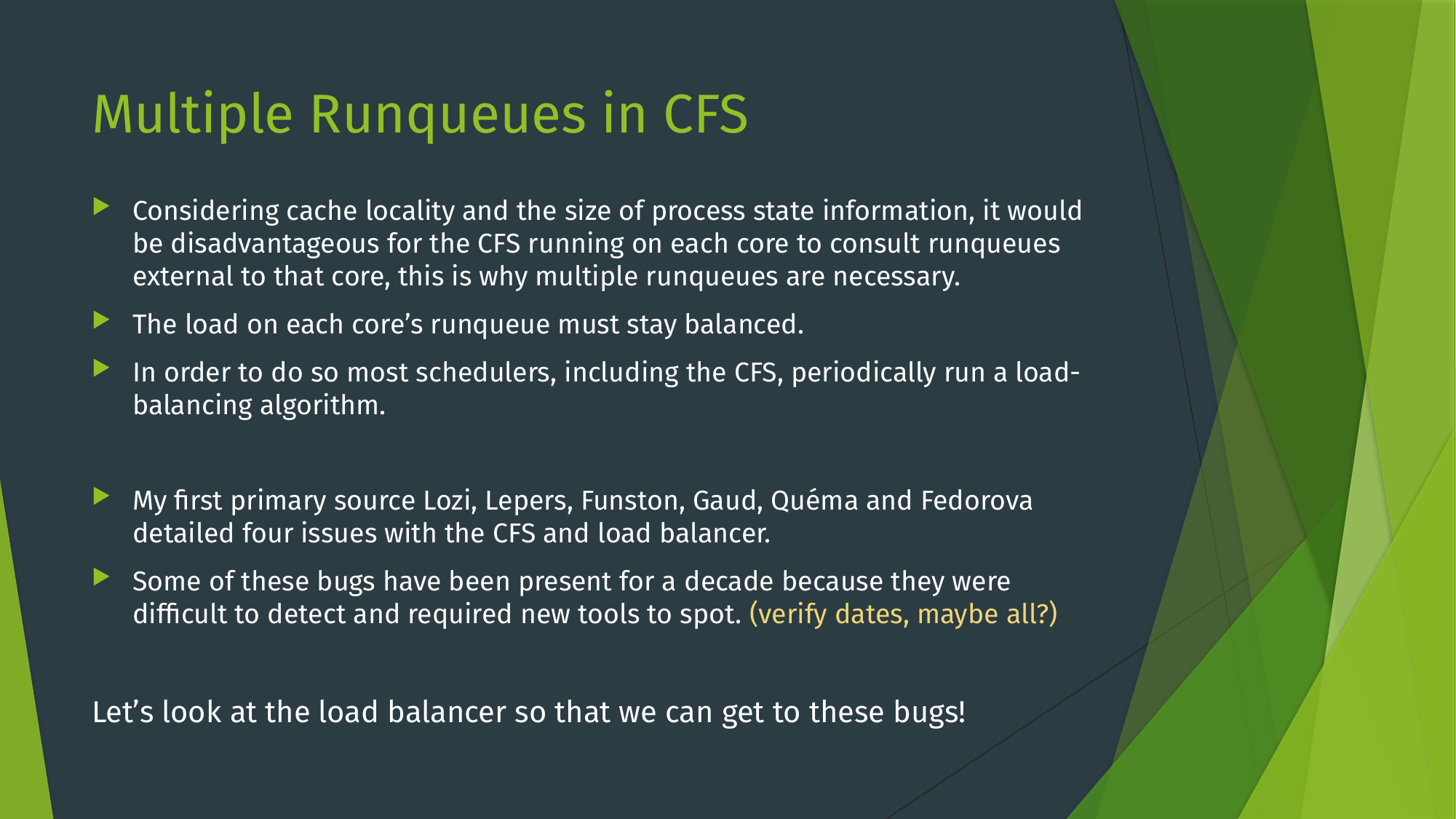

# Multiple Runqueues in CFS
Considering cache locality and the size of process state information, it would be disadvantageous for the CFS running on each core to consult runqueues external to that core, this is why multiple runqueues are necessary.
The load on each core’s runqueue must stay balanced.
In order to do so most schedulers, including the CFS, periodically run a load-balancing algorithm.

My first primary source Lozi, Lepers, Funston, Gaud, Quéma and Fedorova
detailed four issues with the CFS and load balancer.
Some of these bugs have been present for a decade because they were difficult to detect and required new tools to spot. (verify dates, maybe all?)

Let’s look at the load balancer so that we can get to these bugs!